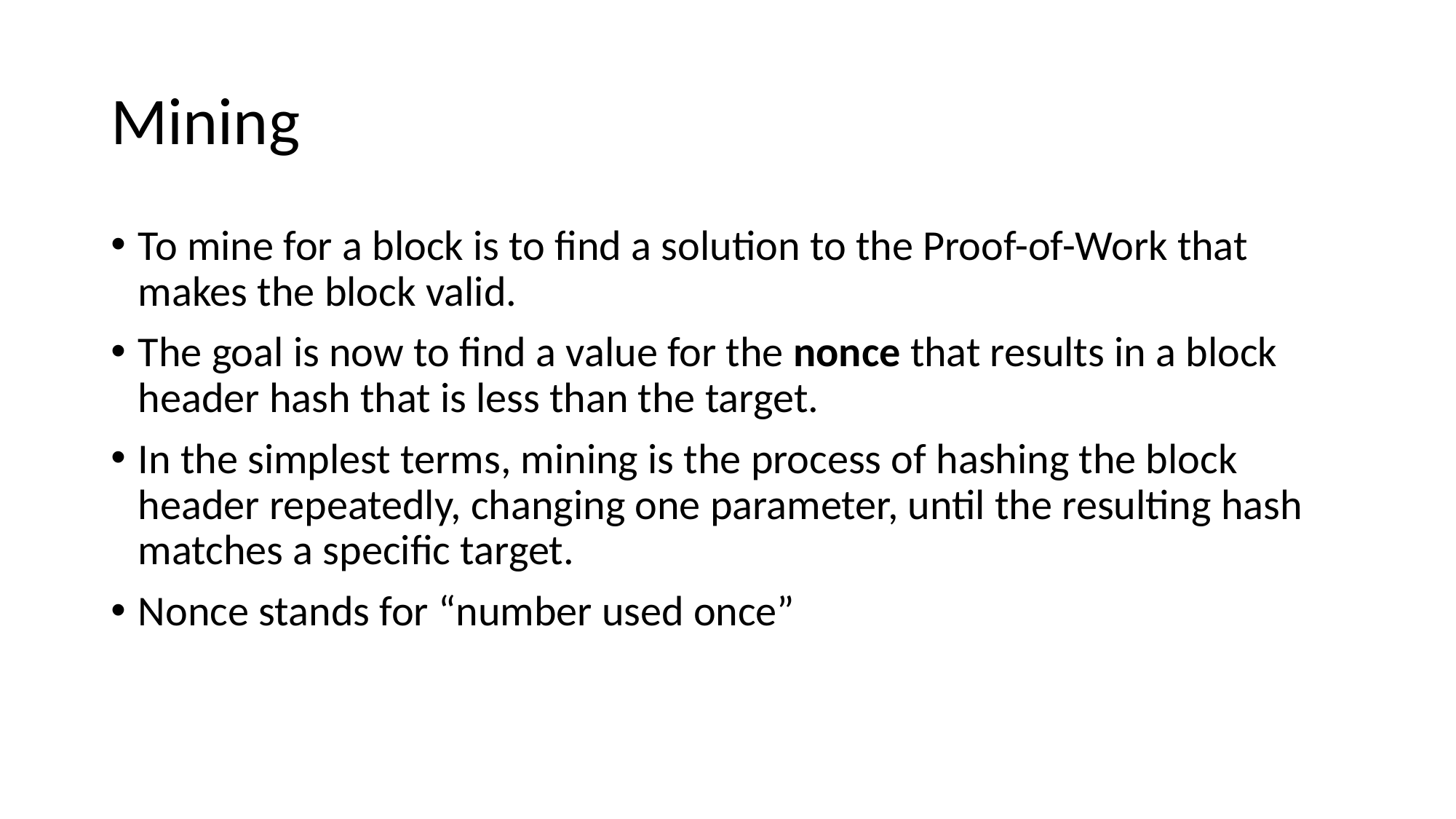

# Mining
To mine for a block is to find a solution to the Proof-of-Work that makes the block valid.
The goal is now to find a value for the nonce that results in a block header hash that is less than the target.
In the simplest terms, mining is the process of hashing the block header repeatedly, changing one parameter, until the resulting hash matches a specific target.
Nonce stands for “number used once”